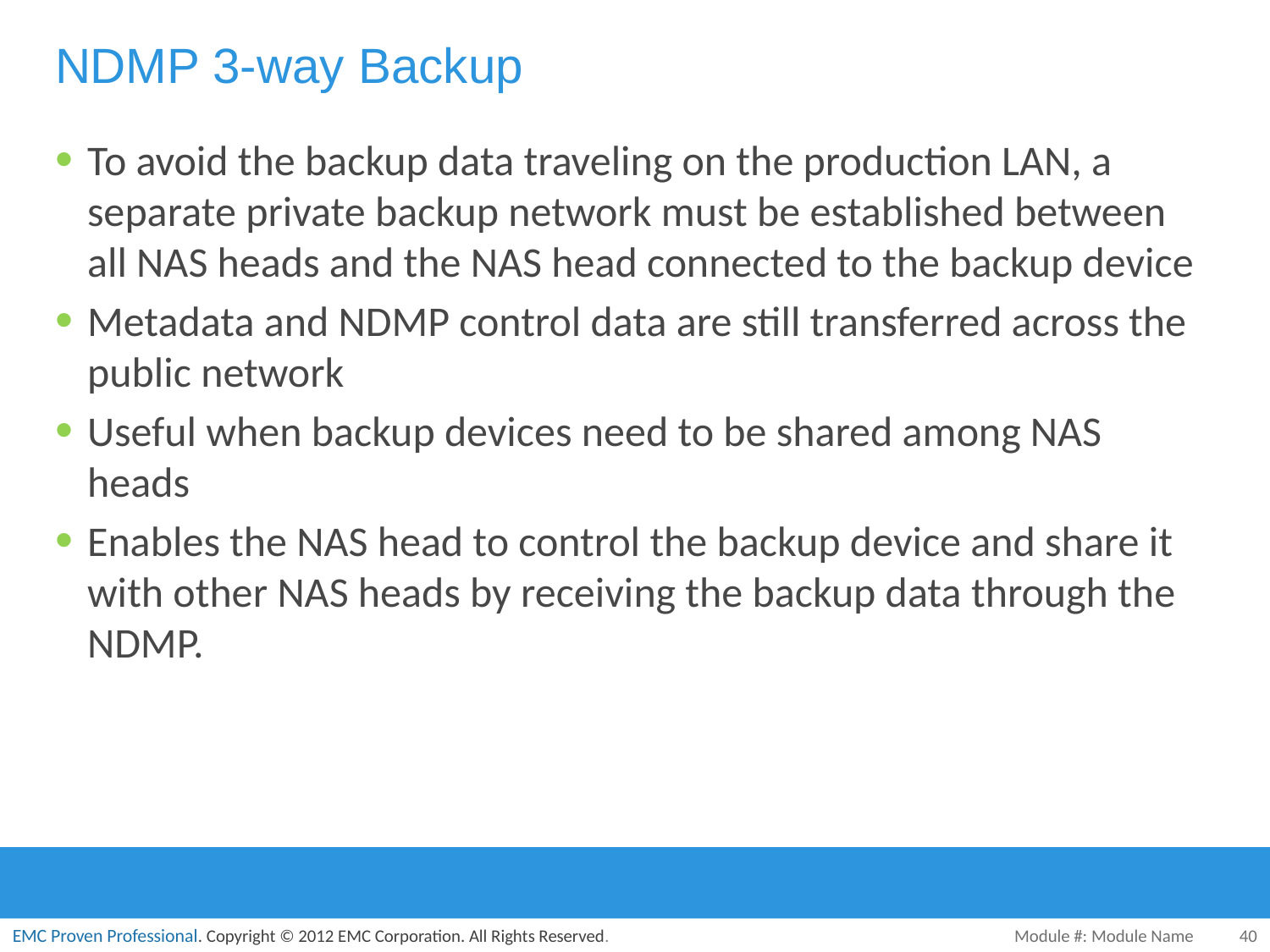

# NDMP 3-way Backup
To avoid the backup data traveling on the production LAN, a separate private backup network must be established between all NAS heads and the NAS head connected to the backup device
Metadata and NDMP control data are still transferred across the public network
Useful when backup devices need to be shared among NAS heads
Enables the NAS head to control the backup device and share it with other NAS heads by receiving the backup data through the NDMP.
Module #: Module Name
40